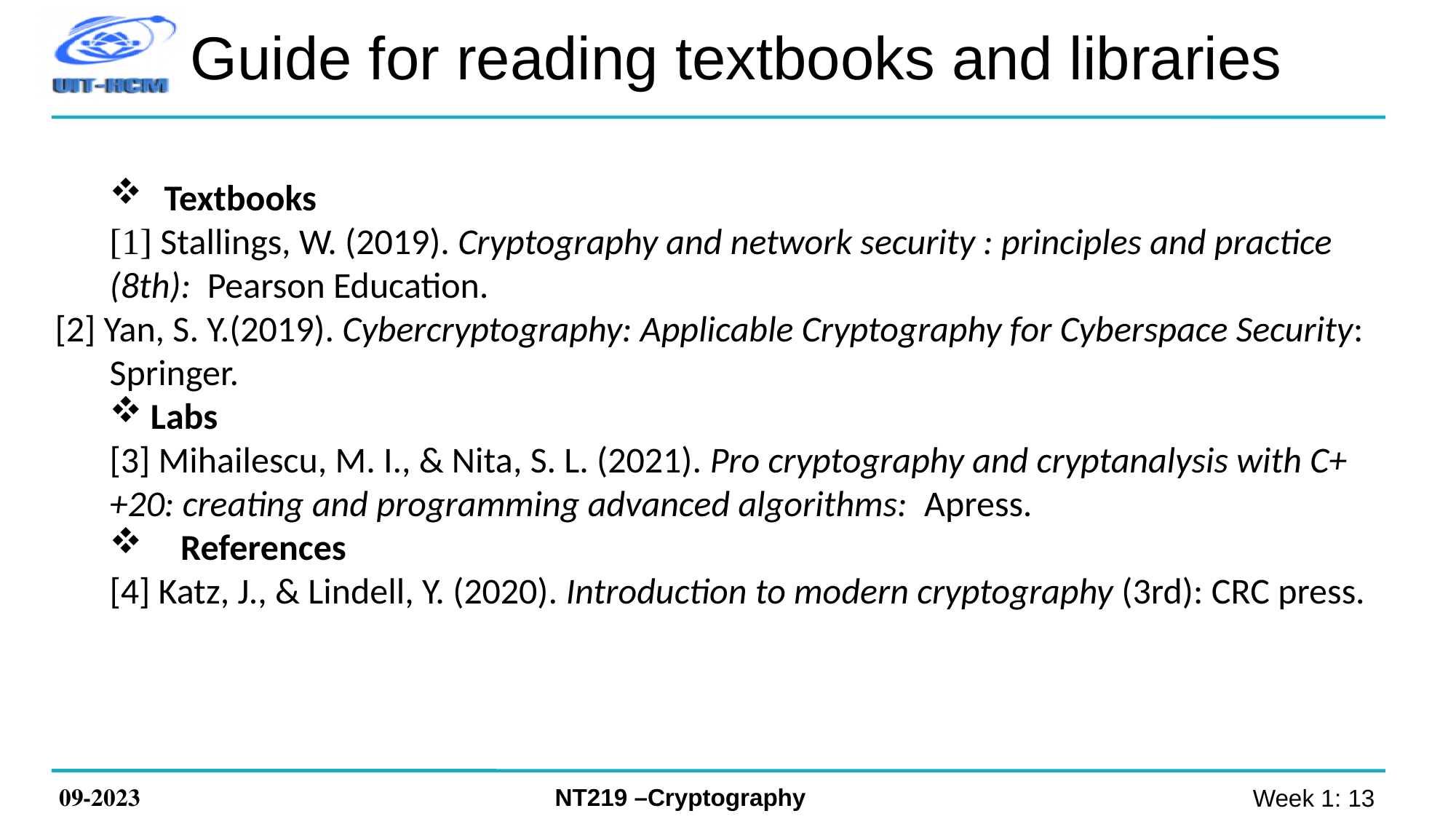

# Guide for reading textbooks and libraries
Textbooks
	[1] Stallings, W. (2019). Cryptography and network security : principles and practice (8th):  Pearson Education.
[2] Yan, S. Y.(2019). Cybercryptography: Applicable Cryptography for Cyberspace Security: Springer.
Labs
	[3] Mihailescu, M. I., & Nita, S. L. (2021). Pro cryptography and cryptanalysis with C++20: creating and programming advanced algorithms:  Apress.
  References
	[4] Katz, J., & Lindell, Y. (2020). Introduction to modern cryptography (3rd): CRC press.